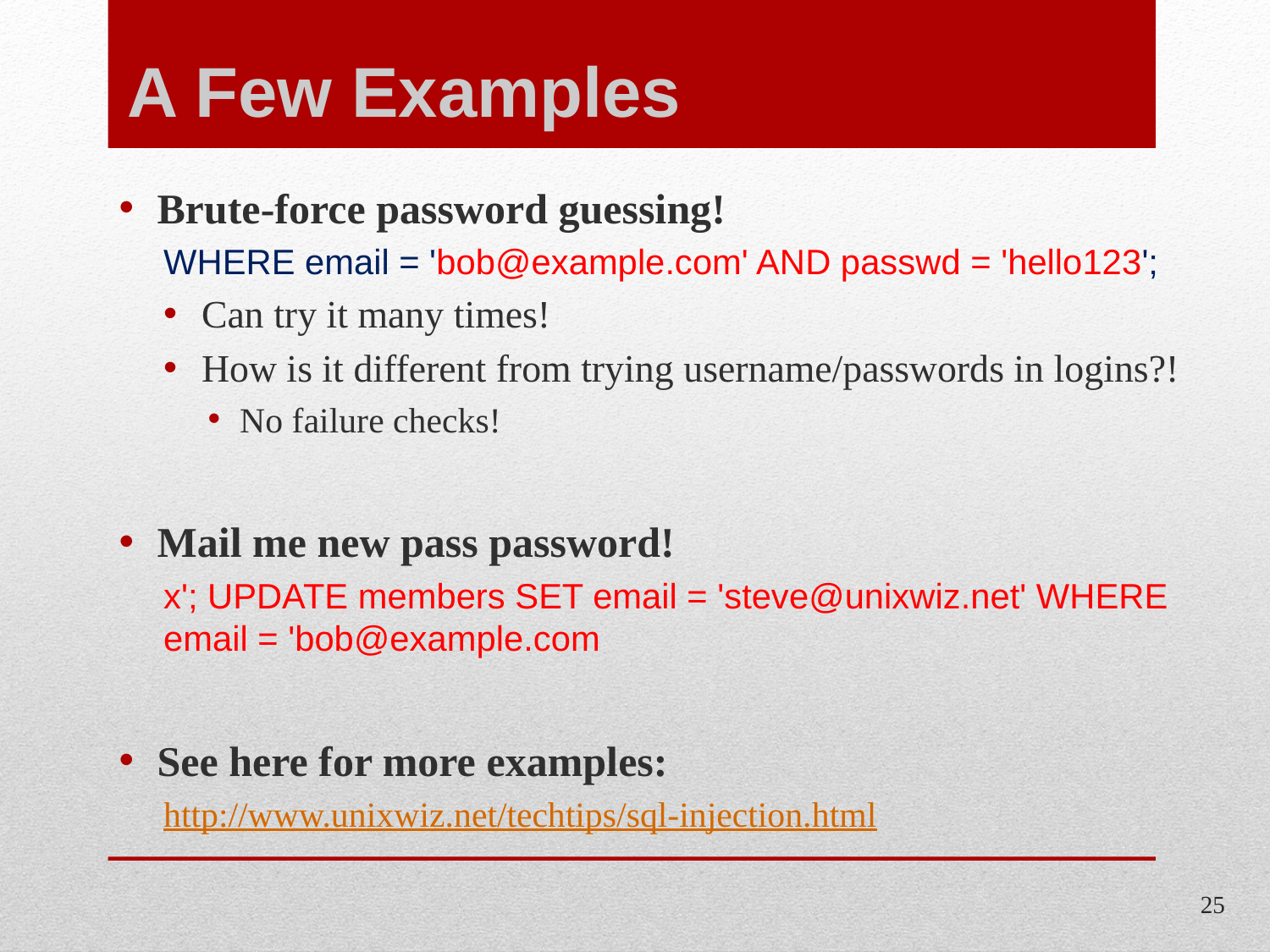

# A Few Examples
Brute-force password guessing!
WHERE email = 'bob@example.com' AND passwd = 'hello123';
Can try it many times!
How is it different from trying username/passwords in logins?!
No failure checks!

Mail me new pass password!
x'; UPDATE members SET email = 'steve@unixwiz.net' WHERE email = 'bob@example.com

See here for more examples:
http://www.unixwiz.net/techtips/sql-injection.html
25